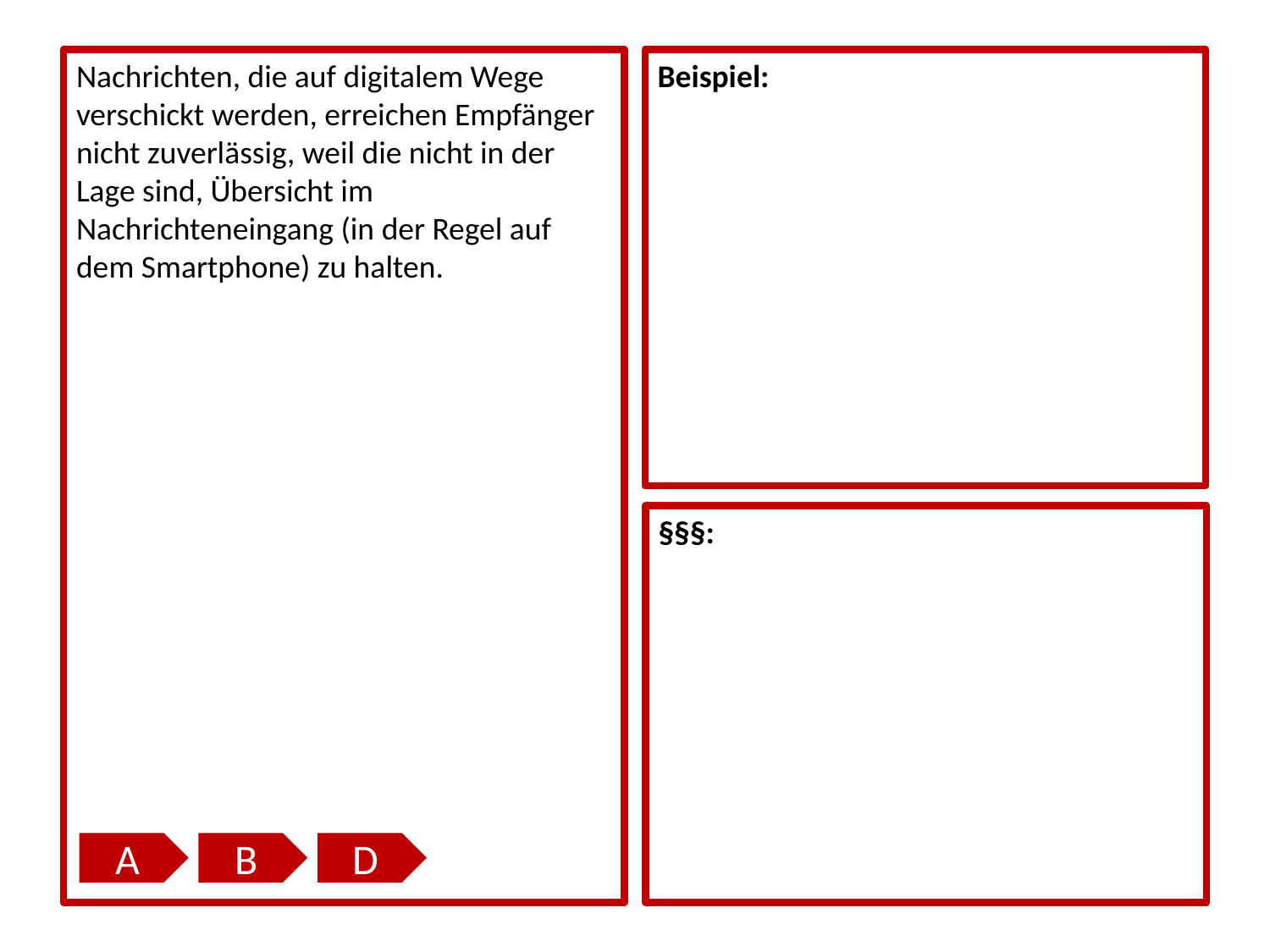

Nachrichten, die auf digitalem Wege verschickt werden, erreichen Empfänger nicht zuverlässig, weil die nicht in der Lage sind, Übersicht im Nachrichteneingang (in der Regel auf dem Smartphone) zu halten.

Beispiel:
§§§:

A
B
D